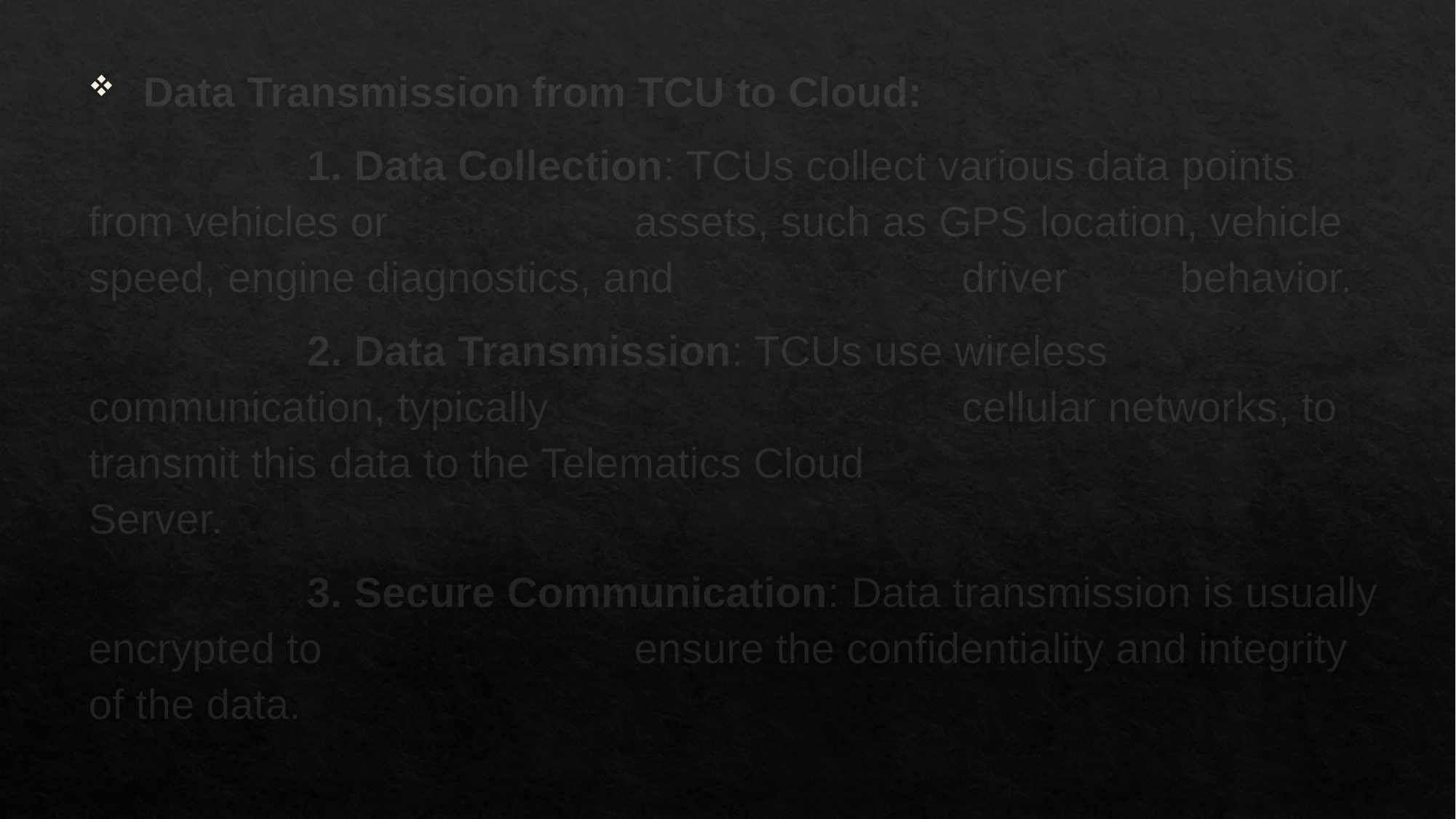

Data Transmission from TCU to Cloud:
		1. Data Collection: TCUs collect various data points from vehicles or 			assets, such as GPS location, vehicle speed, engine diagnostics, and 			driver 	behavior.
		2. Data Transmission: TCUs use wireless communication, typically 				cellular networks, to transmit this data to the Telematics Cloud 				Server.
		3. Secure Communication: Data transmission is usually encrypted to 			ensure the confidentiality and integrity of the data.